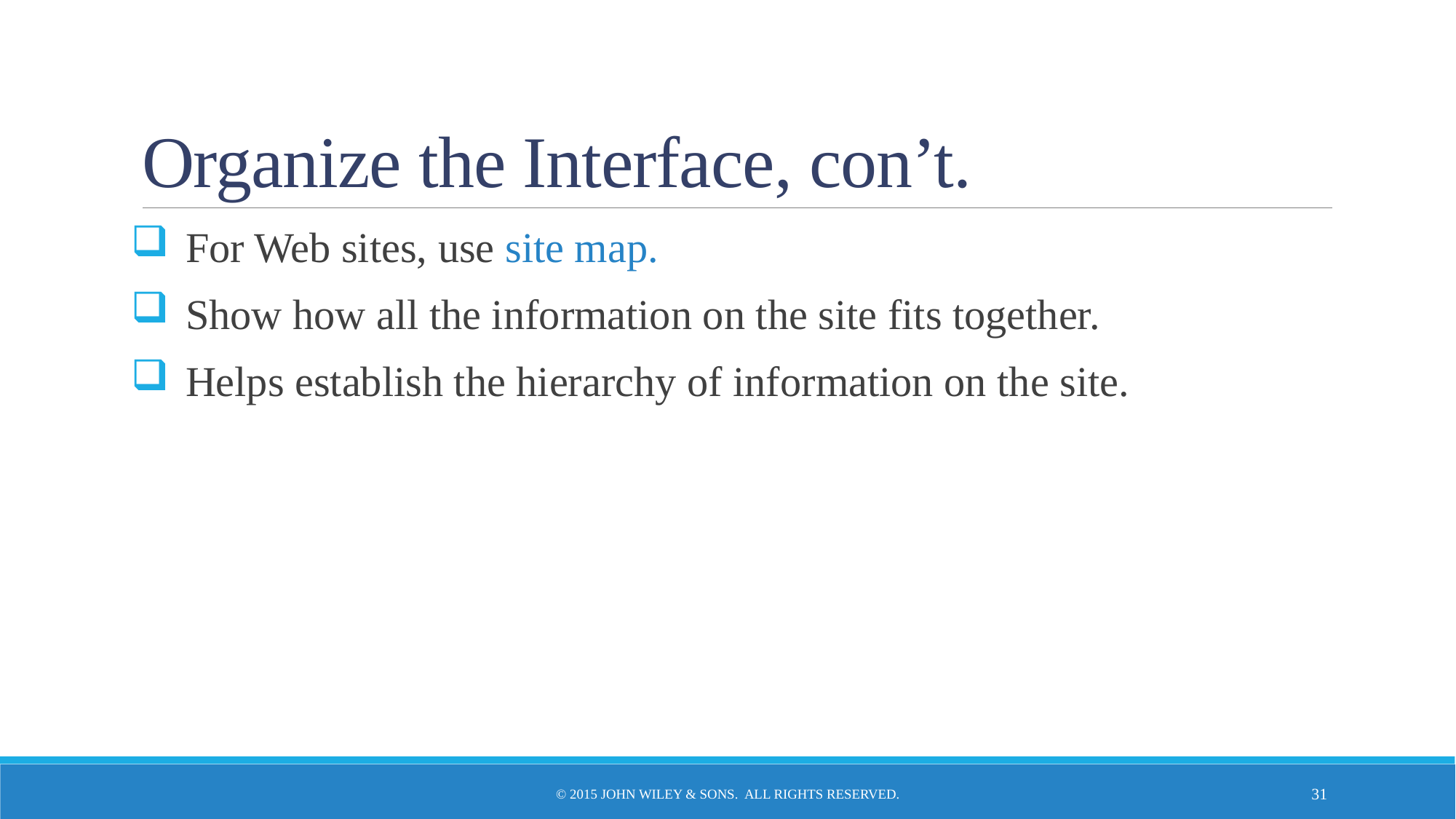

# Organize the Interface, con’t.
For Web sites, use site map.
Show how all the information on the site fits together.
Helps establish the hierarchy of information on the site.
© 2015 John Wiley & Sons.  All Rights Reserved.
31